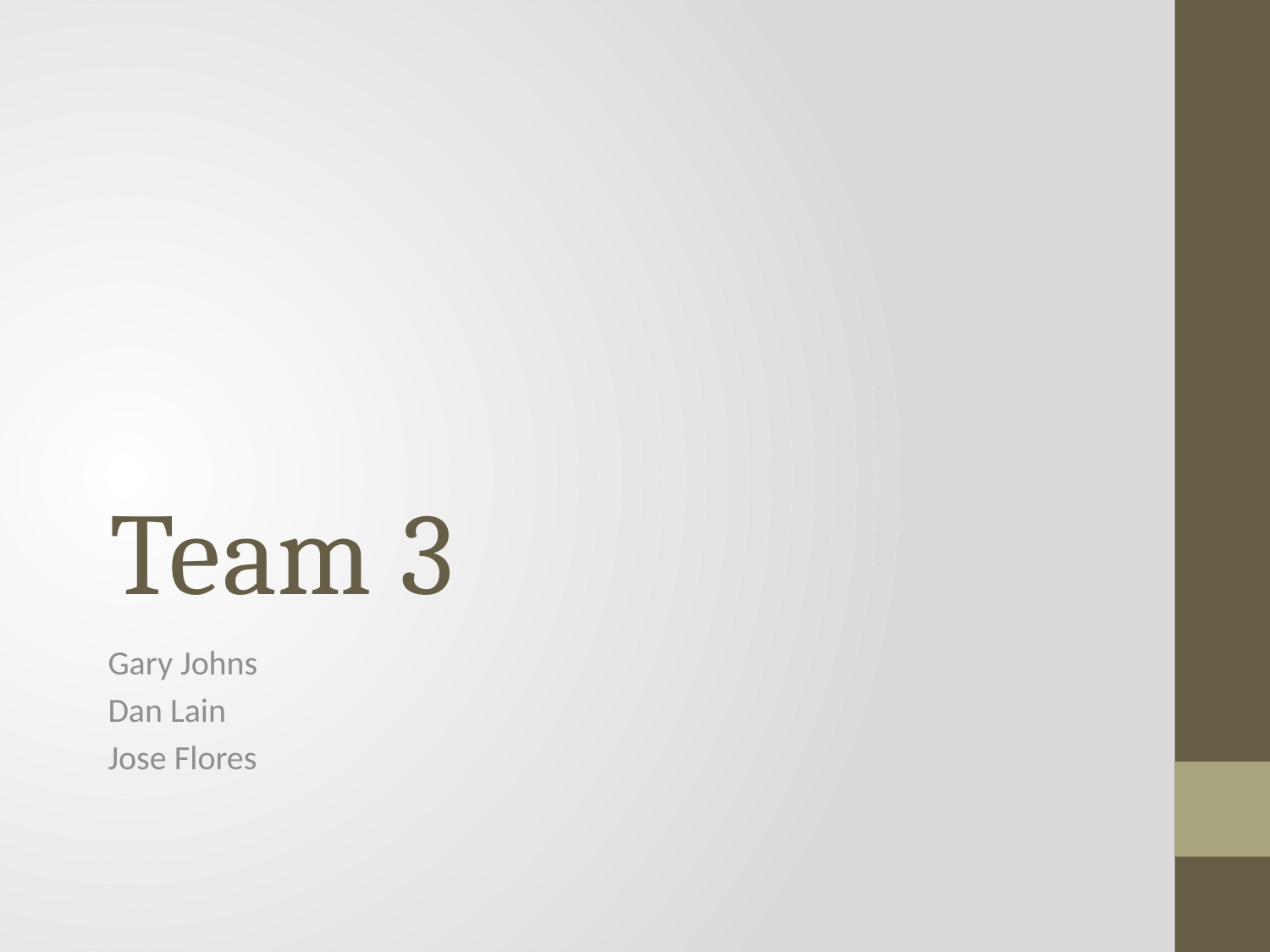

# Team 3
Gary Johns
Dan Lain
Jose Flores